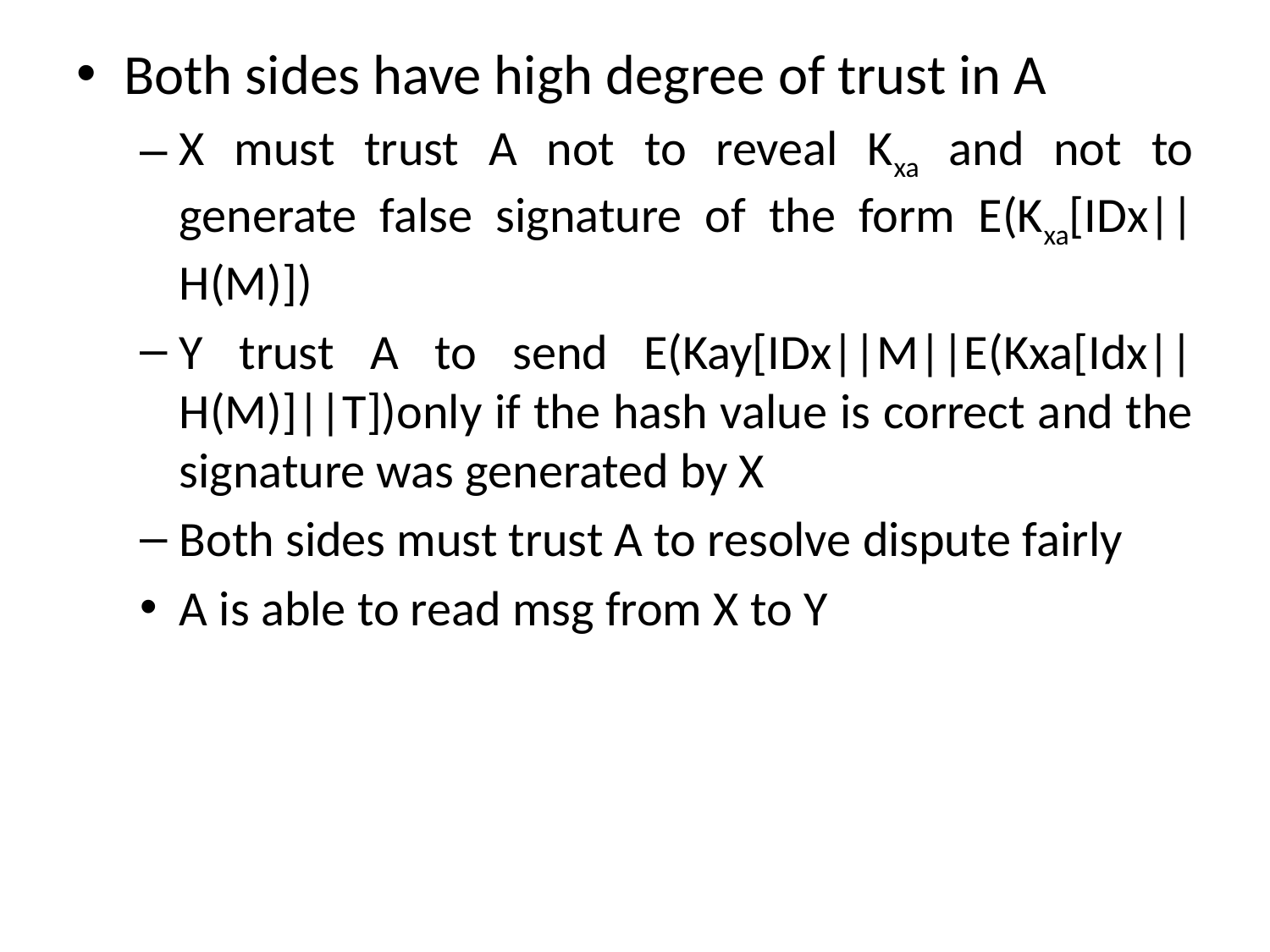

Both sides have high degree of trust in A
X must trust A not to reveal Kxa and not to generate false signature of the form E(Kxa[IDx||H(M)])
Y trust A to send E(Kay[IDx||M||E(Kxa[Idx||H(M)]||T])only if the hash value is correct and the signature was generated by X
Both sides must trust A to resolve dispute fairly
A is able to read msg from X to Y